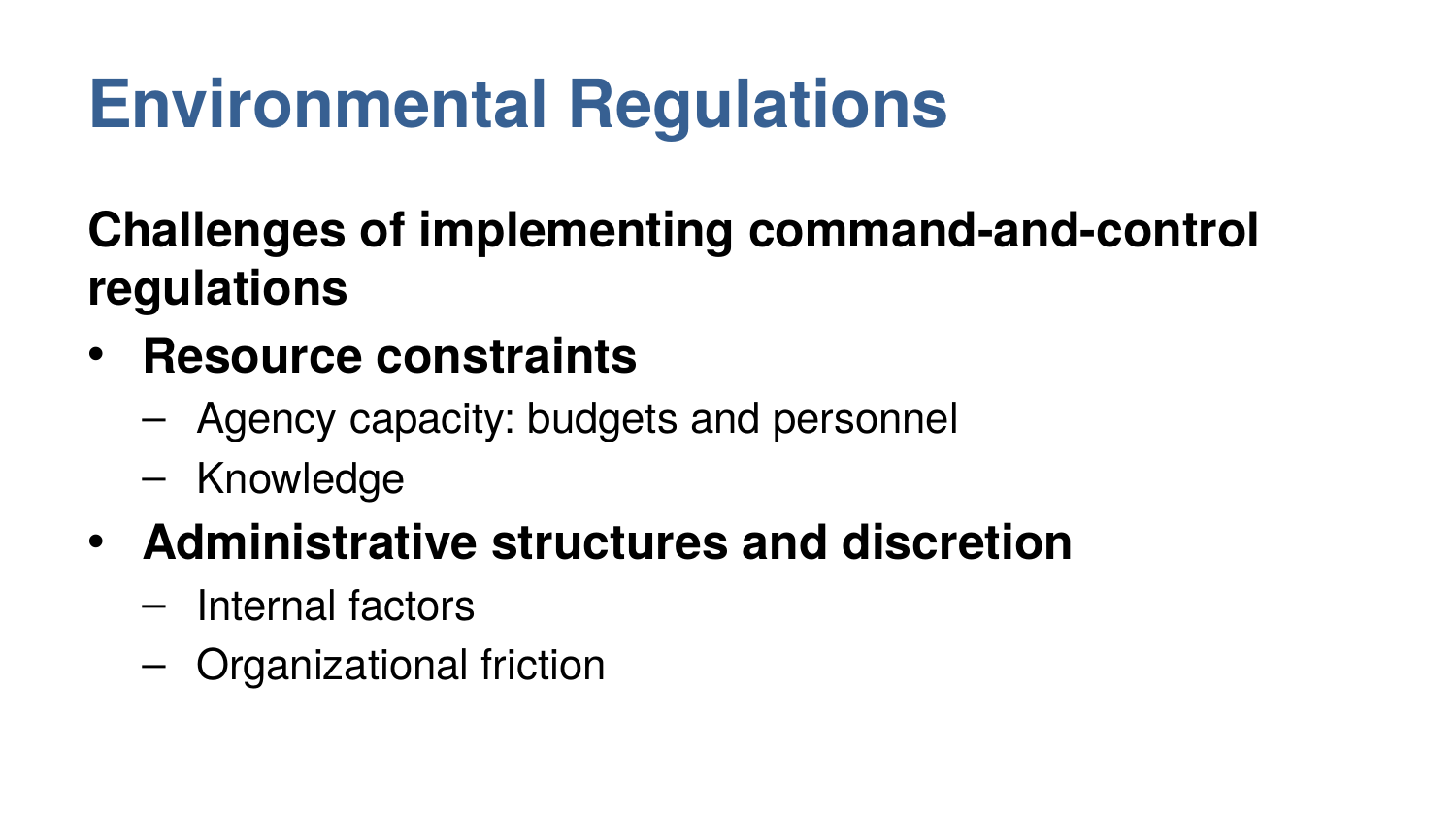

# Environmental Regulations
Challenges of implementing command-and-control regulations
Resource constraints
Agency capacity: budgets and personnel
Knowledge
Administrative structures and discretion
Internal factors
Organizational friction